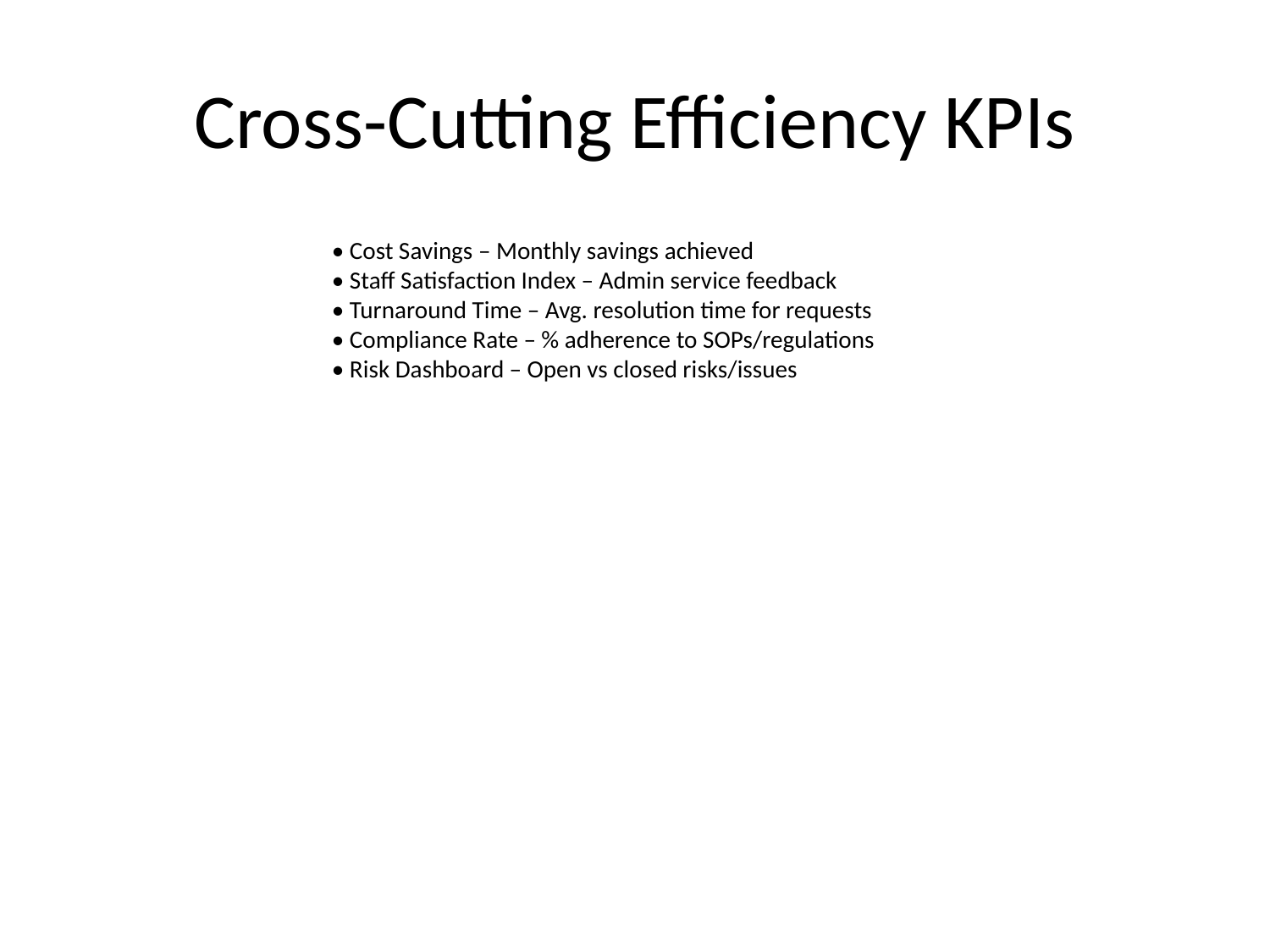

# Cross-Cutting Efficiency KPIs

• Cost Savings – Monthly savings achieved
• Staff Satisfaction Index – Admin service feedback
• Turnaround Time – Avg. resolution time for requests
• Compliance Rate – % adherence to SOPs/regulations
• Risk Dashboard – Open vs closed risks/issues